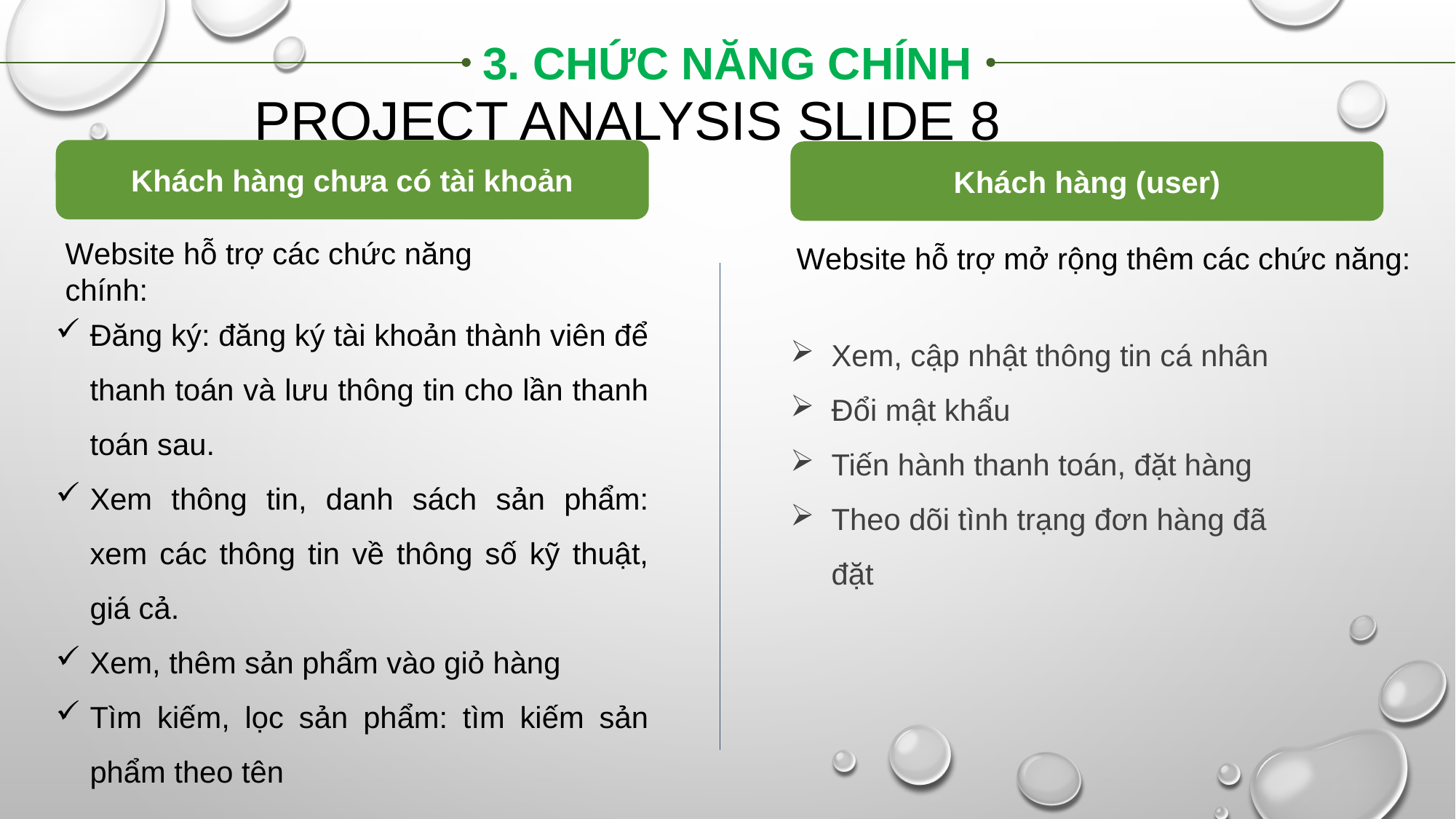

3. CHỨC NĂNG CHÍNH
Project analysis slide 8
Khách hàng chưa có tài khoản
Khách hàng (user)
Website hỗ trợ các chức năng chính:
Website hỗ trợ mở rộng thêm các chức năng:

Xem, cập nhật thông tin cá nhân
Đổi mật khẩu
Tiến hành thanh toán, đặt hàng
Theo dõi tình trạng đơn hàng đã đặt
Đăng ký: đăng ký tài khoản thành viên để thanh toán và lưu thông tin cho lần thanh toán sau.
Xem thông tin, danh sách sản phẩm: xem các thông tin về thông số kỹ thuật, giá cả.
Xem, thêm sản phẩm vào giỏ hàng
Tìm kiếm, lọc sản phẩm: tìm kiếm sản phẩm theo tên